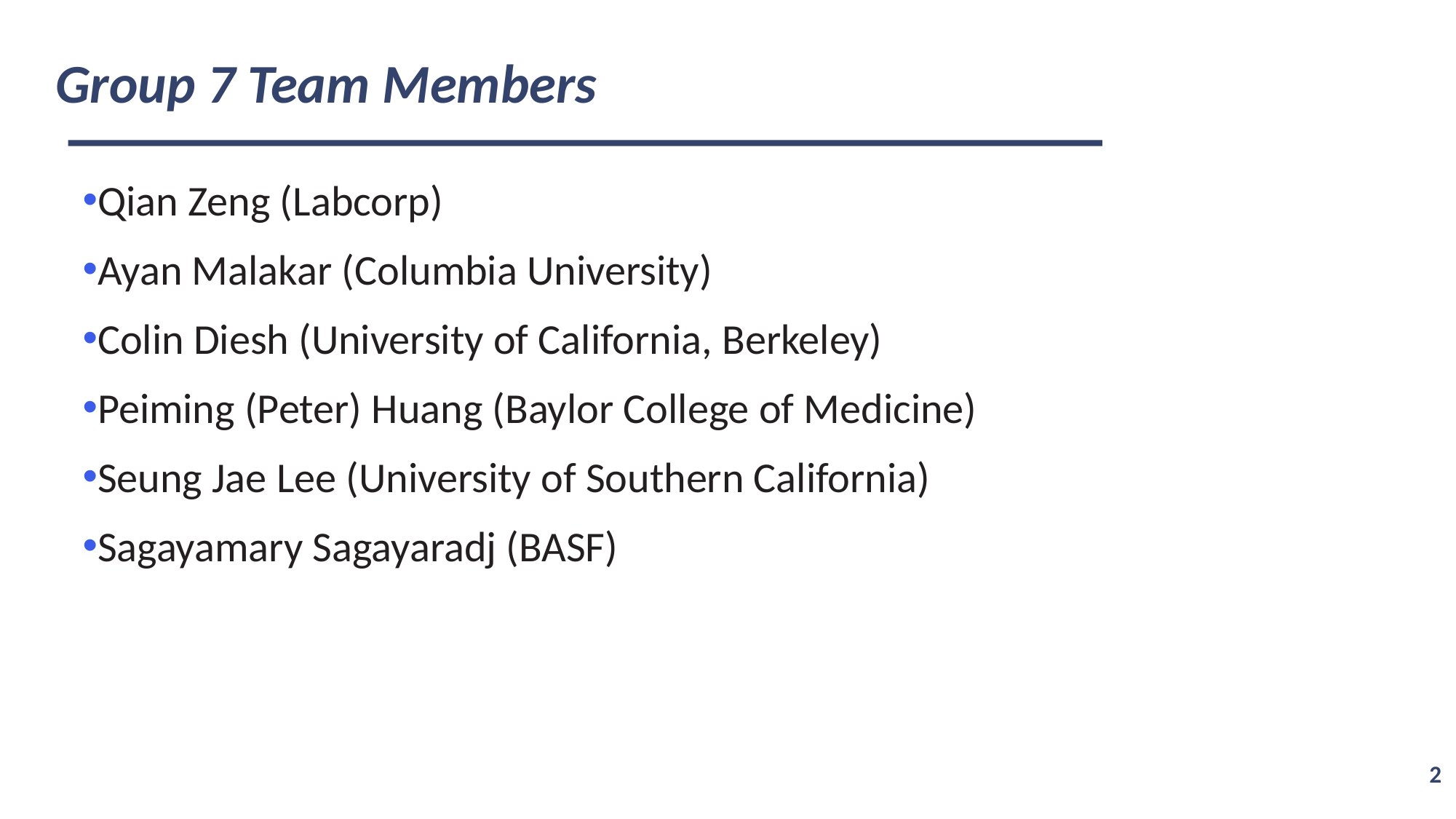

# Group 7 Team Members
Qian Zeng (Labcorp)
Ayan Malakar (Columbia University)
Colin Diesh (University of California, Berkeley)
Peiming (Peter) Huang (Baylor College of Medicine)
Seung Jae Lee (University of Southern California)
Sagayamary Sagayaradj (BASF)

2